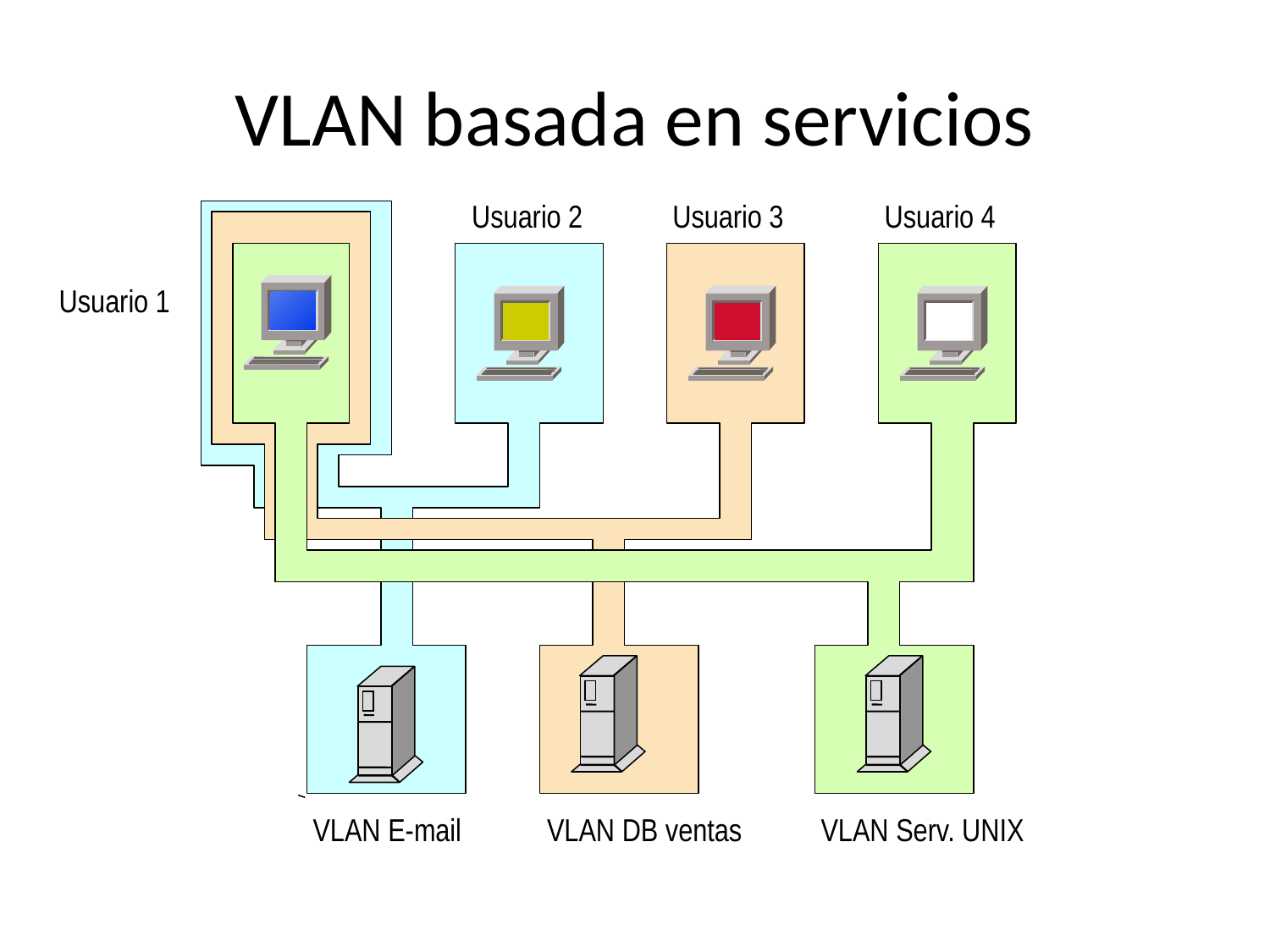

# VLAN basada en servicios
Usuario 2
Usuario 3
Usuario 4

Usuario 1

VLAN E-mail
VLAN DB ventas
VLAN Serv. UNIX